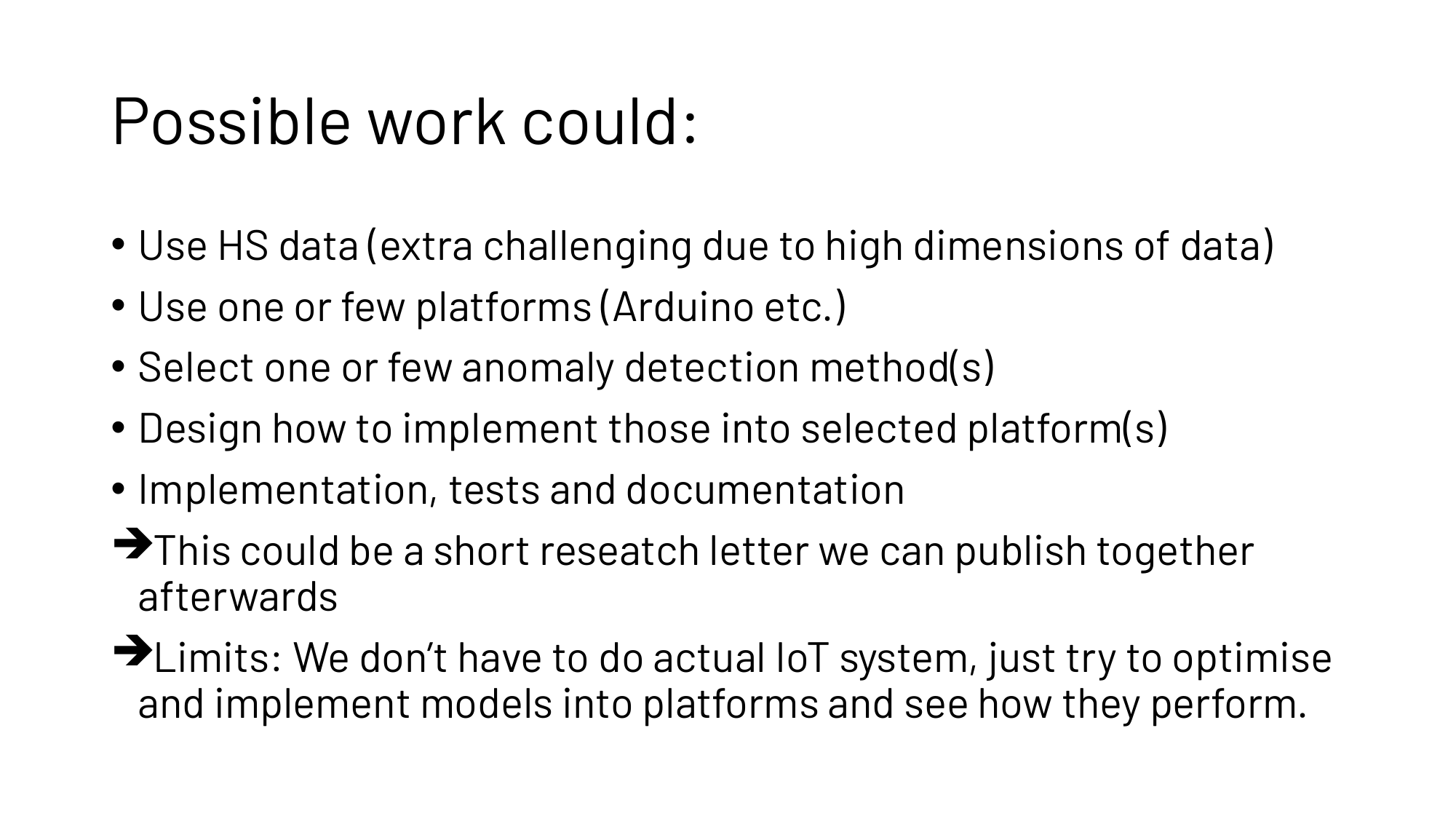

# Possible work could:
Use HS data (extra challenging due to high dimensions of data)
Use one or few platforms (Arduino etc.)
Select one or few anomaly detection method(s)
Design how to implement those into selected platform(s)
Implementation, tests and documentation
This could be a short reseatch letter we can publish together afterwards
Limits: We don’t have to do actual IoT system, just try to optimise and implement models into platforms and see how they perform.